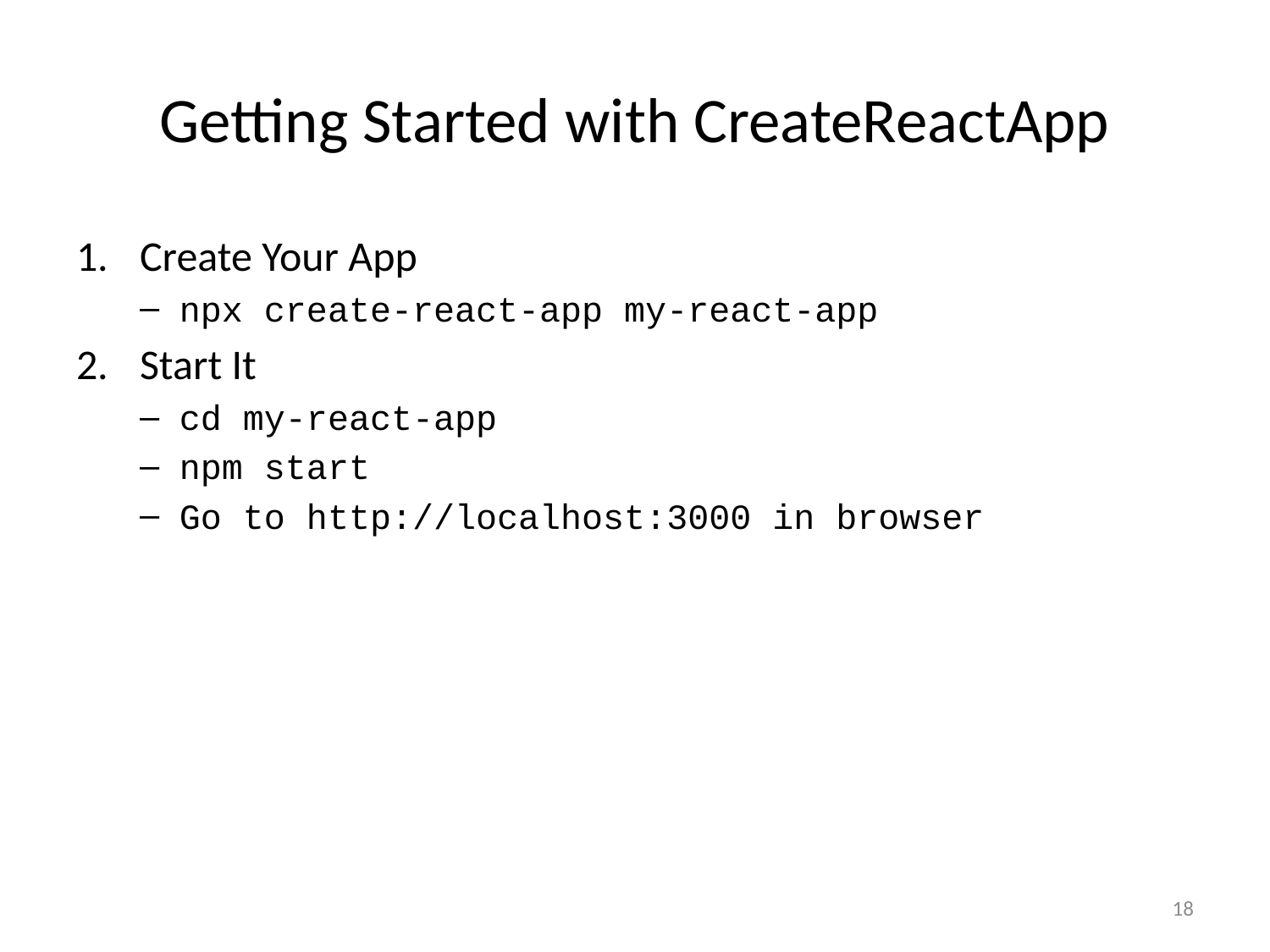

# Getting Started with CreateReactApp
Create Your App
npx create-react-app my-react-app
Start It
cd my-react-app
npm start
Go to http://localhost:3000 in browser

18